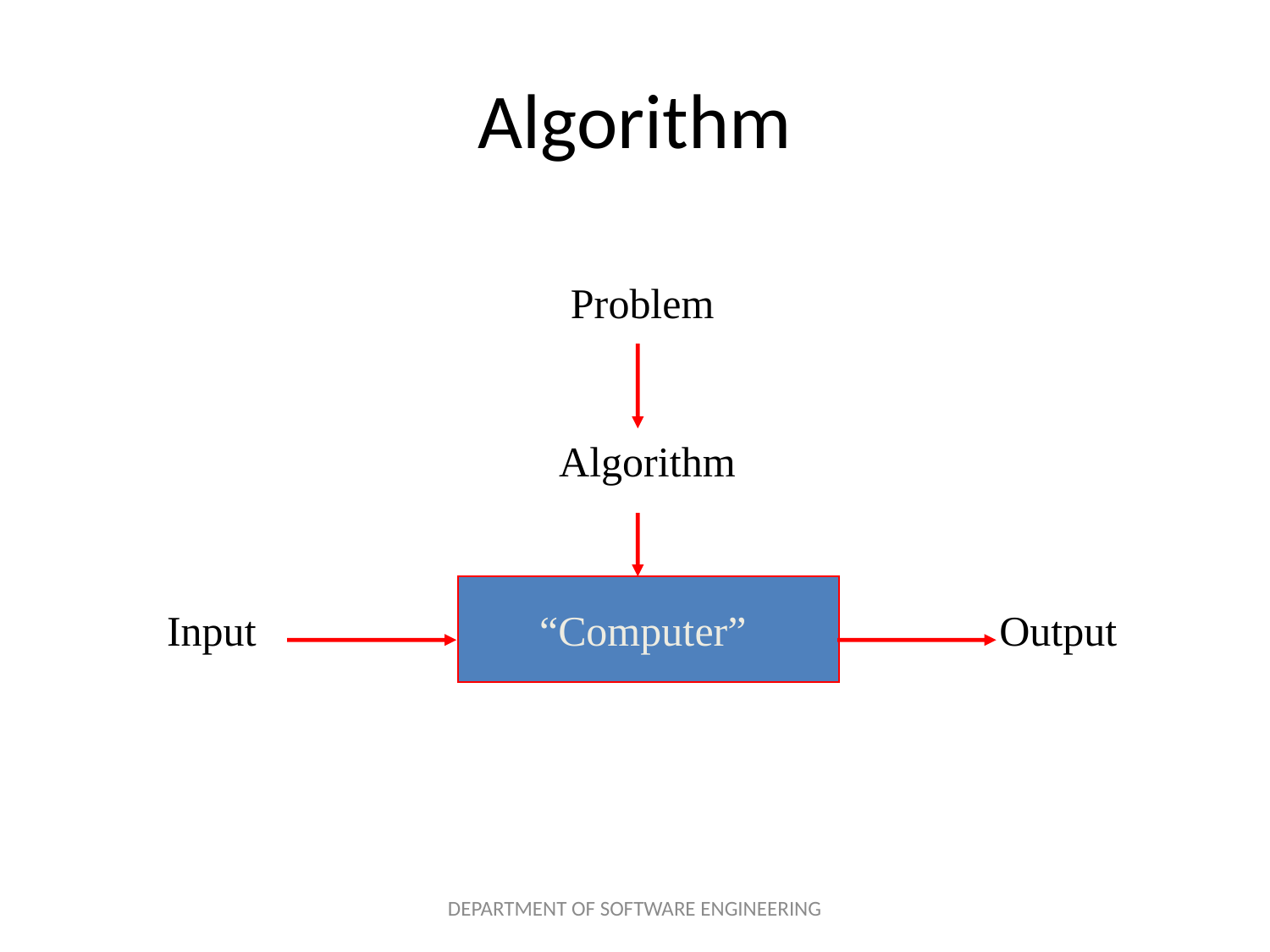

# Algorithm

Problem

Algorithm

“Computer”
Input
Output

DEPARTMENT OF SOFTWARE ENGINEERING